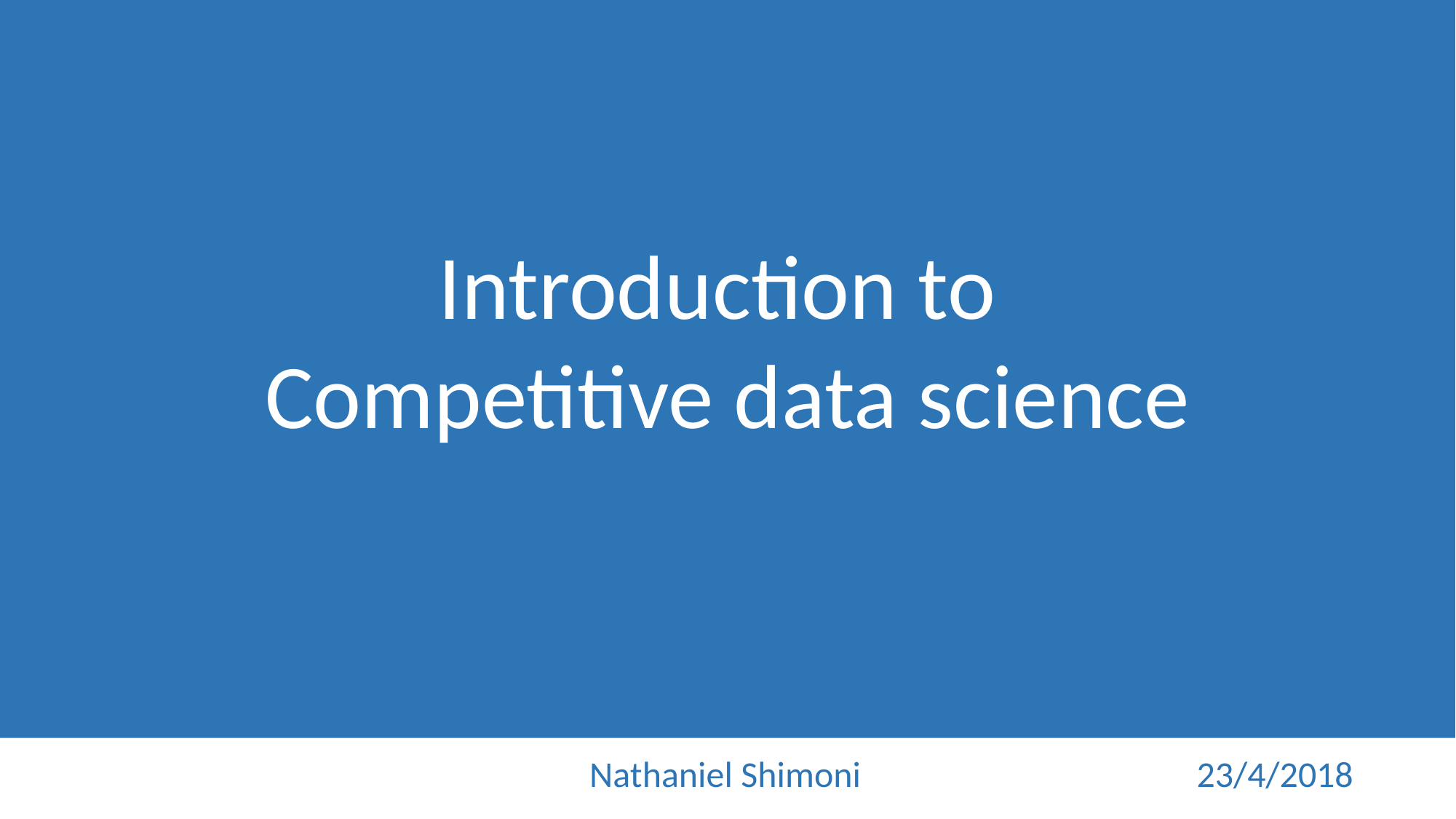

Introduction to
Competitive data science
                                                                  Nathaniel Shimoni                                         23/4/2018